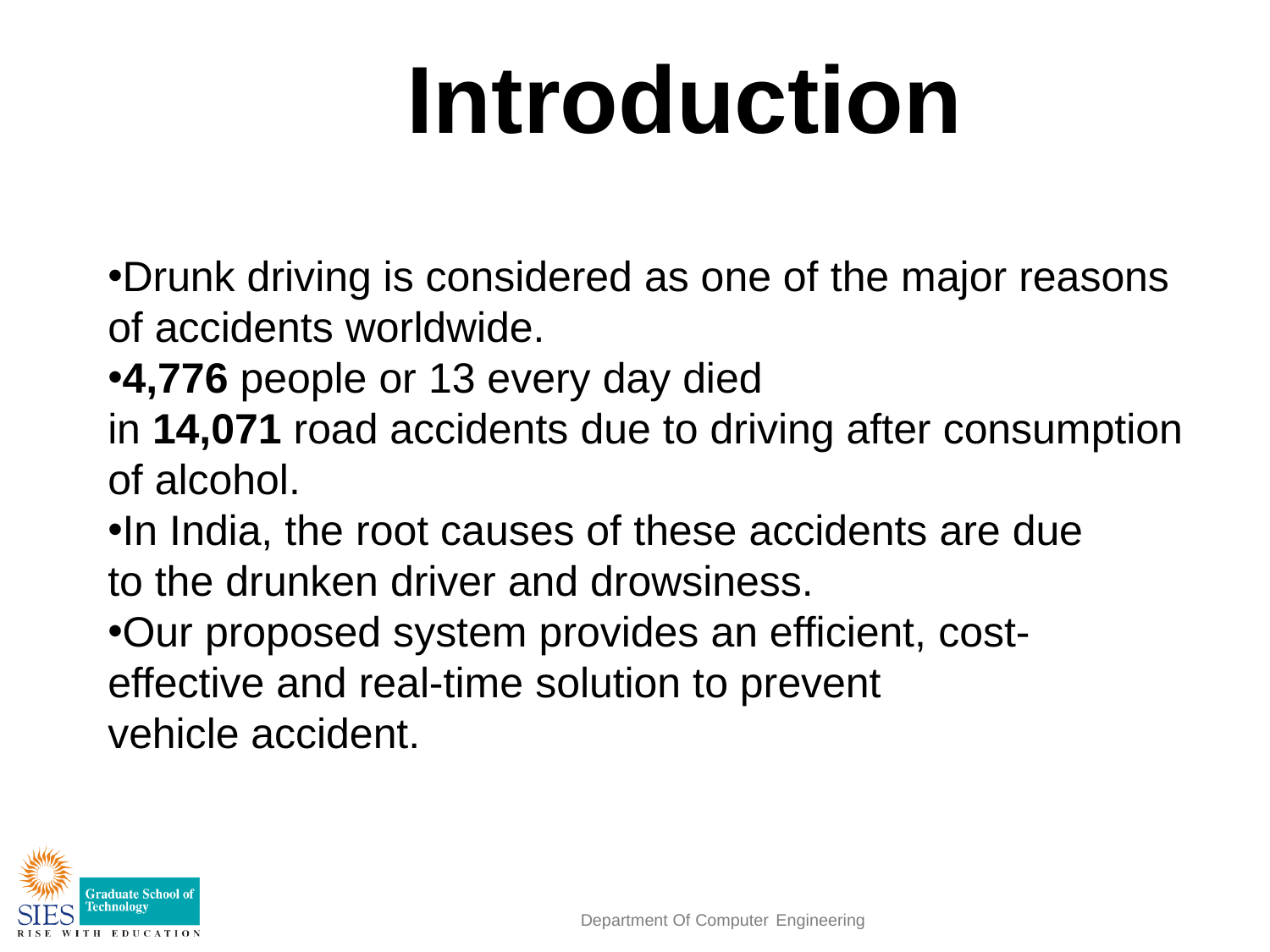

Introduction​
Drunk driving is considered as one of the major reasons of accidents worldwide.​
4,776 people or 13 every day died in 14,071 road accidents due to driving after consumption of alcohol.​
In India, the root causes of these accidents are due to the drunken driver and drowsiness.​
Our proposed system provides an efficient, cost-effective and real-time solution to prevent vehicle accident.​

Department Of Computer Engineering